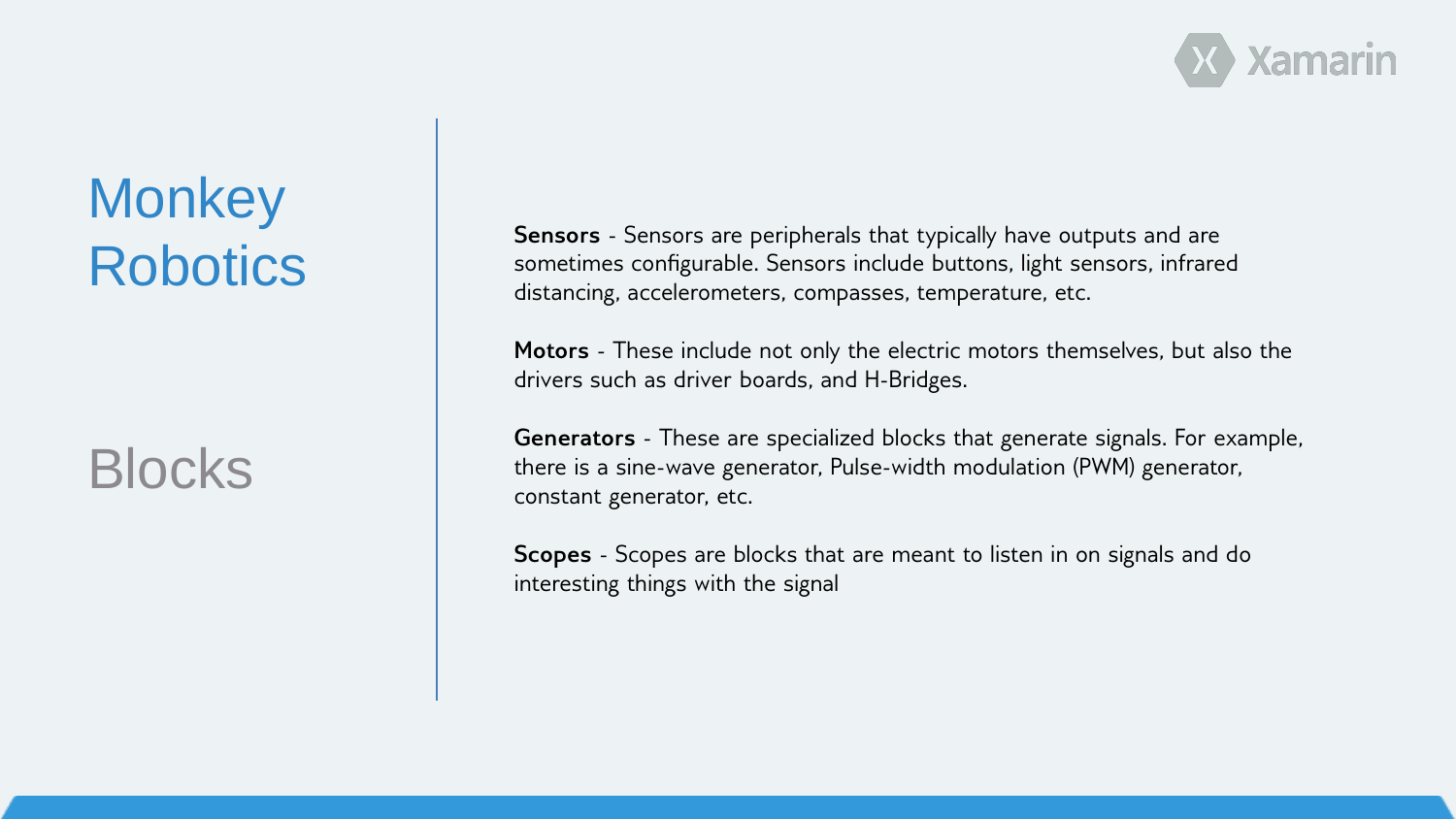

Monkey Robotics
Sensors - Sensors are peripherals that typically have outputs and are sometimes configurable. Sensors include buttons, light sensors, infrared distancing, accelerometers, compasses, temperature, etc.

Motors - These include not only the electric motors themselves, but also the drivers such as driver boards, and H-Bridges.

Generators - These are specialized blocks that generate signals. For example, there is a sine-wave generator, Pulse-width modulation (PWM) generator, constant generator, etc.

Scopes - Scopes are blocks that are meant to listen in on signals and do interesting things with the signal

Blocks